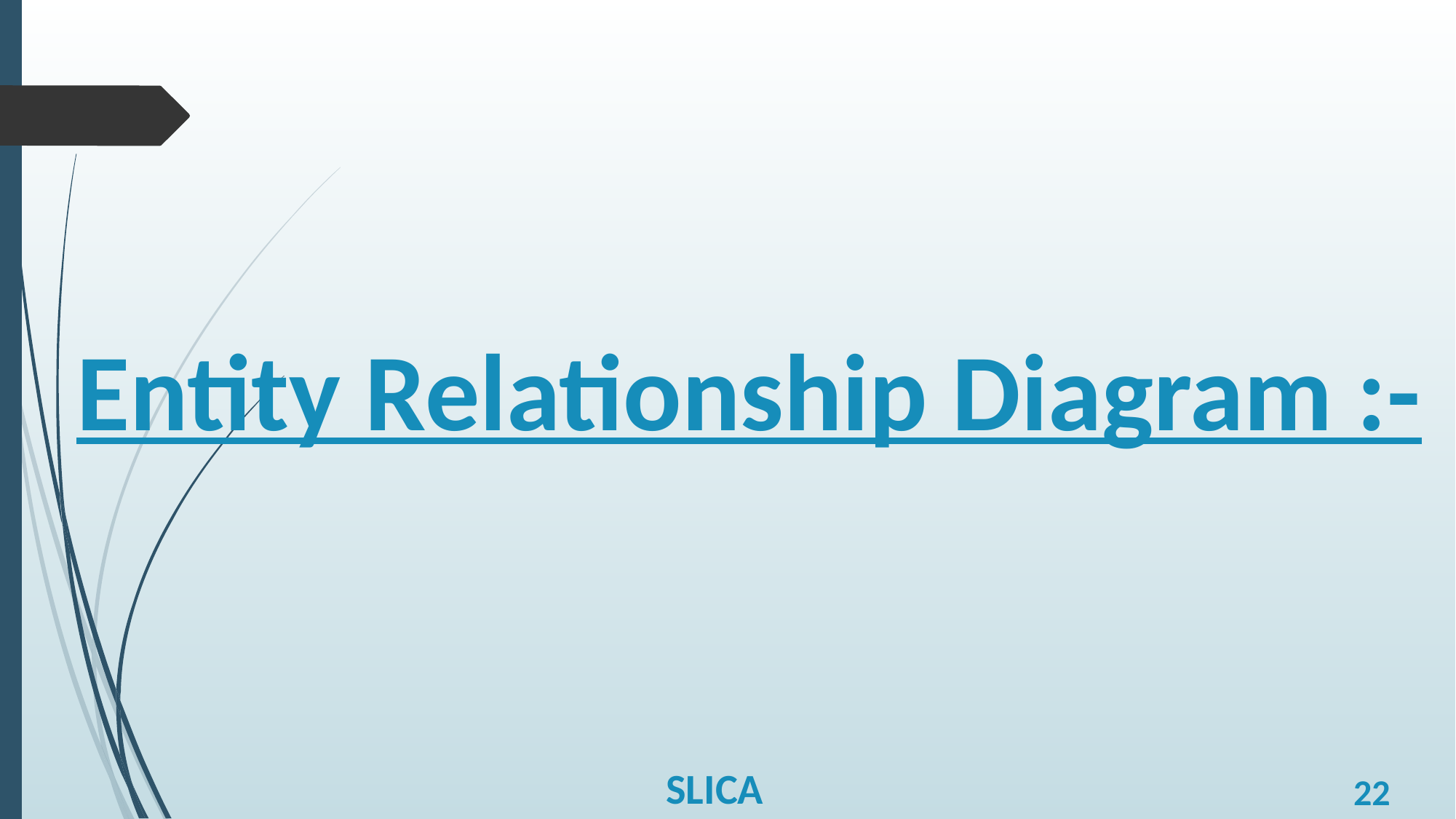

# Entity Relationship Diagram :-
SLICA
22